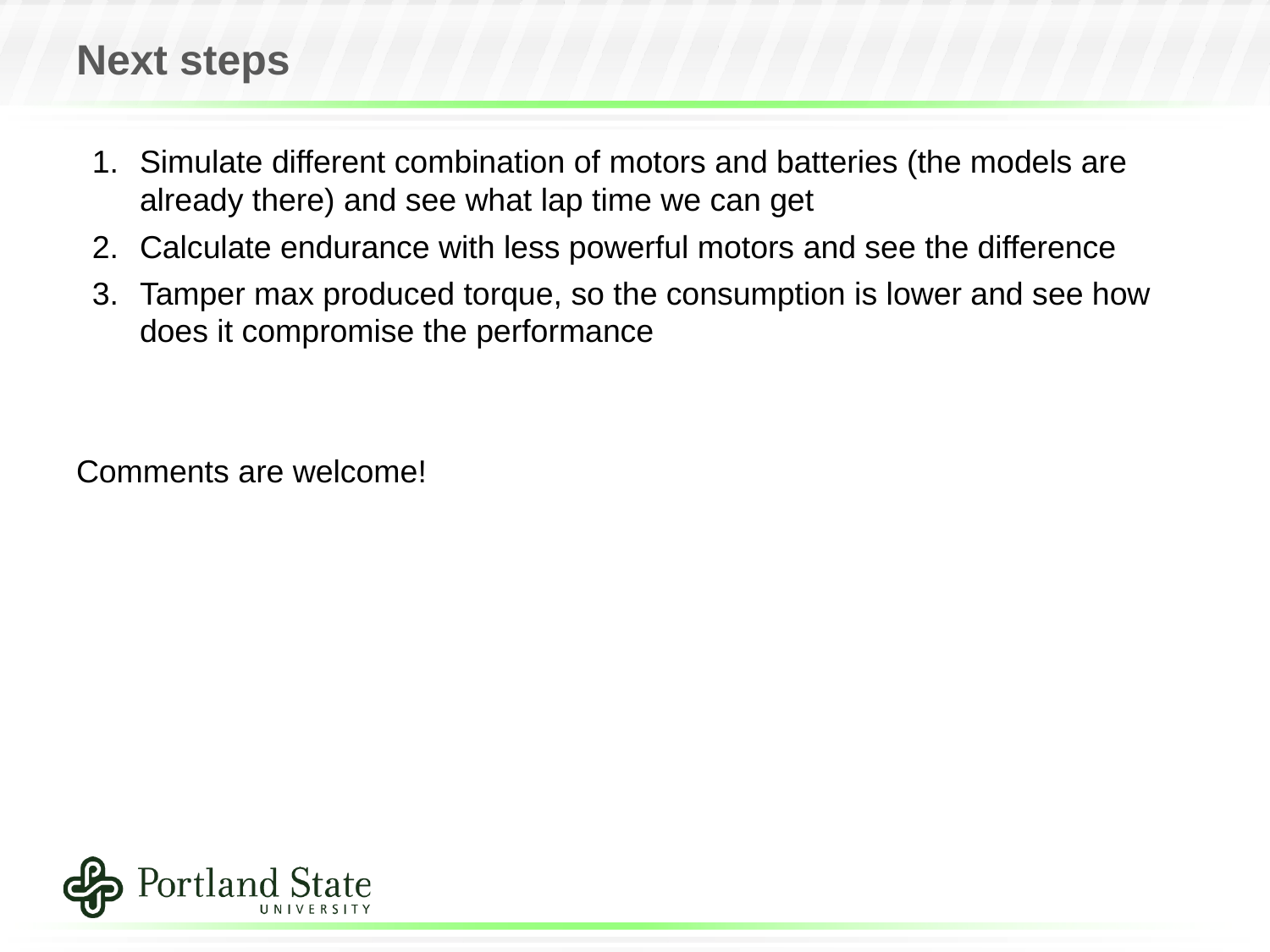

# Next steps
Simulate different combination of motors and batteries (the models are already there) and see what lap time we can get
Calculate endurance with less powerful motors and see the difference
Tamper max produced torque, so the consumption is lower and see how does it compromise the performance

Comments are welcome!